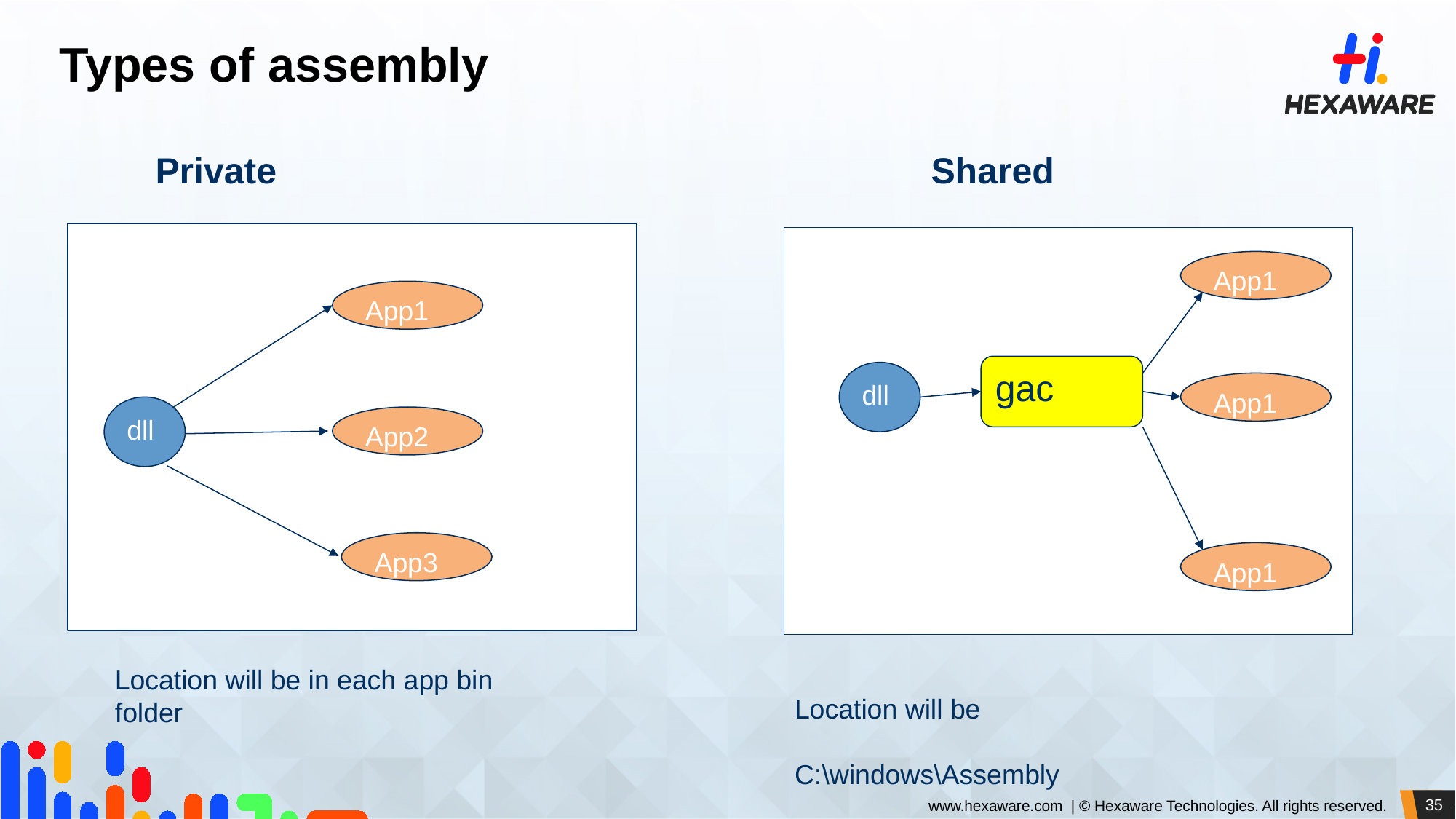

# Types of assembly
Private
Shared

App1
App1
gac
dll
App1
dll
App2
App3
App1
Location will be in each app bin folder
Location will be

C:\windows\Assembly